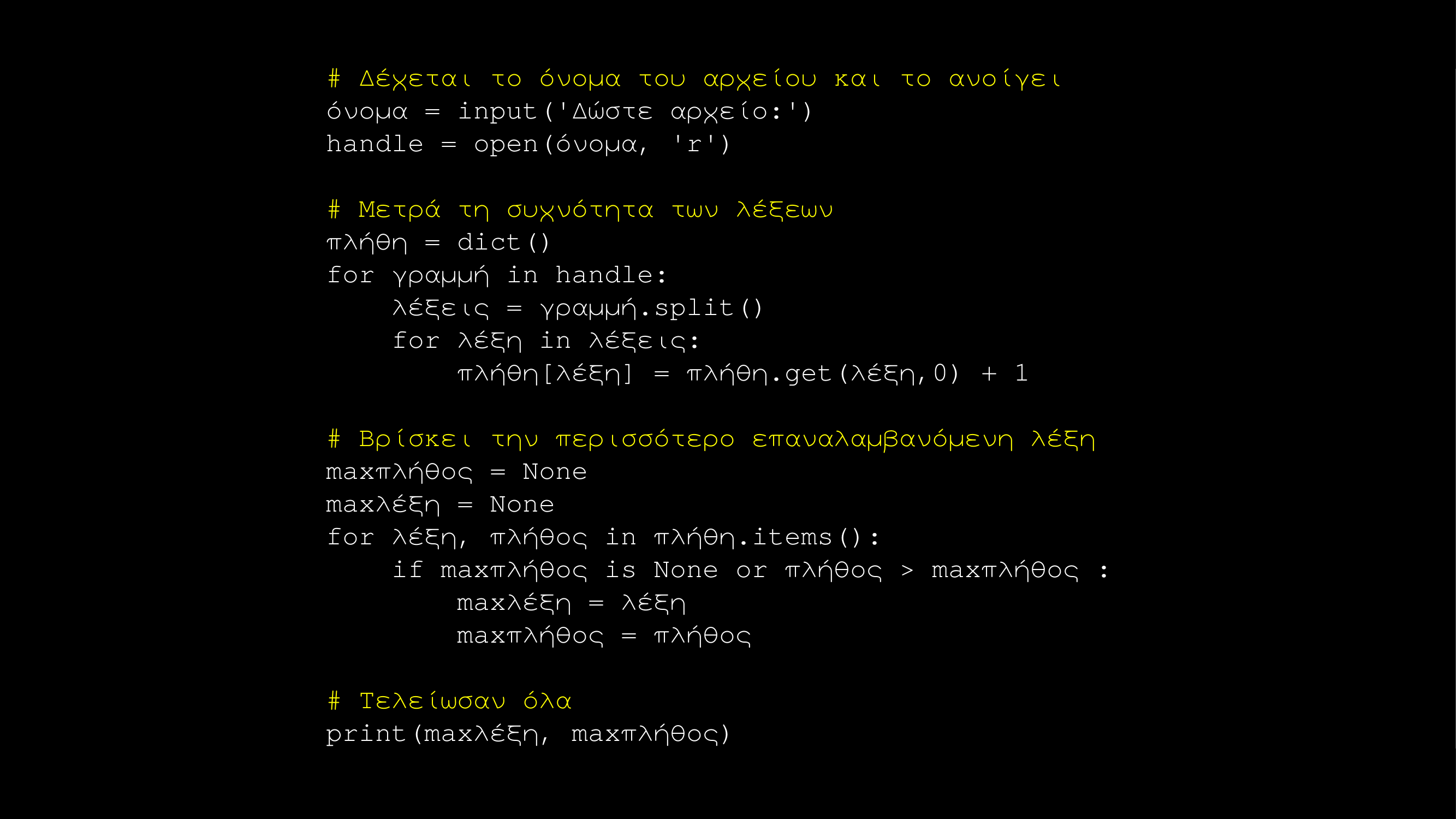

# Δέχεται το όνομα του αρχείου και το ανοίγει
όνομα = input('Δώστε αρχείο:')
handle = open(όνομα, 'r')

# Μετρά τη συχνότητα των λέξεων
πλήθη = dict()
for γραμμή in handle:
    λέξεις = γραμμή.split()
    for λέξη in λέξεις:
	   πλήθη[λέξη] = πλήθη.get(λέξη,0) + 1

# Βρίσκει την περισσότερο επαναλαμβανόμενη λέξη
maxπλήθος = None
maxλέξη = None
for λέξη, πλήθος in πλήθη.items():
    if maxπλήθος is None or πλήθος > maxπλήθος :
	   maxλέξη = λέξη
	   maxπλήθος = πλήθος

# Τελείωσαν όλα
print(maxλέξη, maxπλήθος)